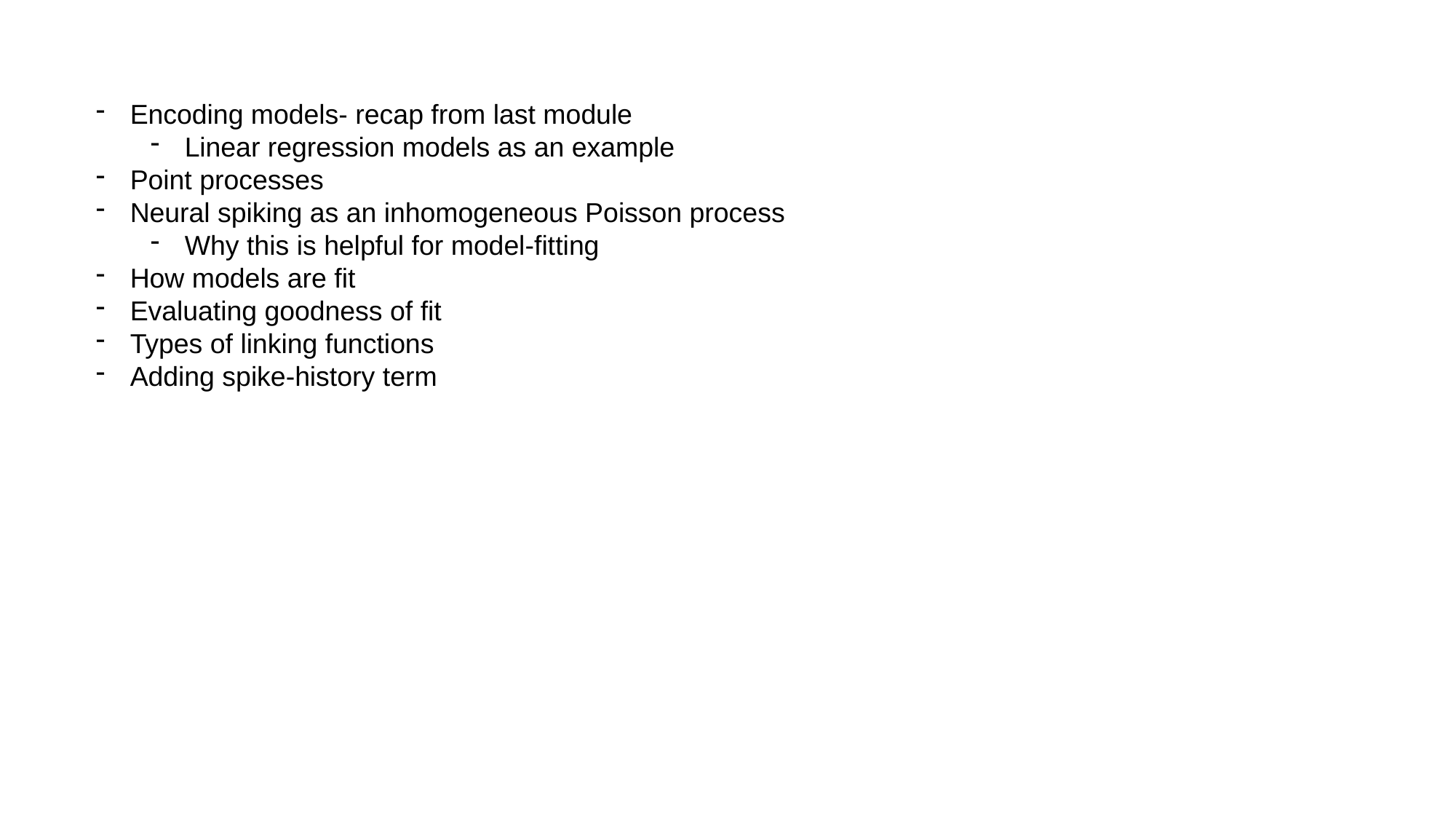

Encoding models- recap from last module
Linear regression models as an example
Point processes
Neural spiking as an inhomogeneous Poisson process
Why this is helpful for model-fitting
How models are fit
Evaluating goodness of fit
Types of linking functions
Adding spike-history term